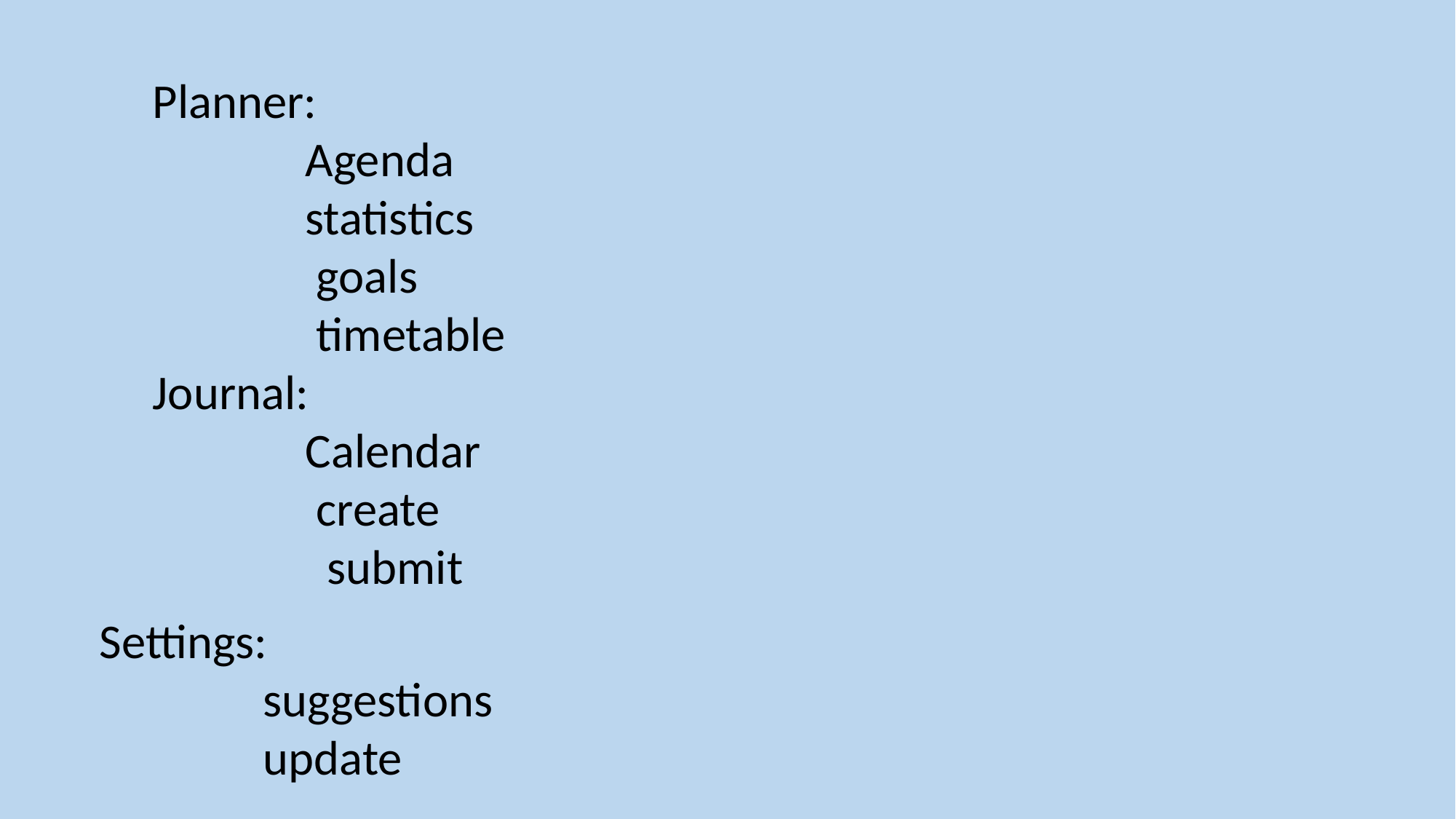

Planner:
              Agenda
              statistics
               goals
               timetable
Journal:
              Calendar
               create
                submit
Settings:
               suggestions
               update